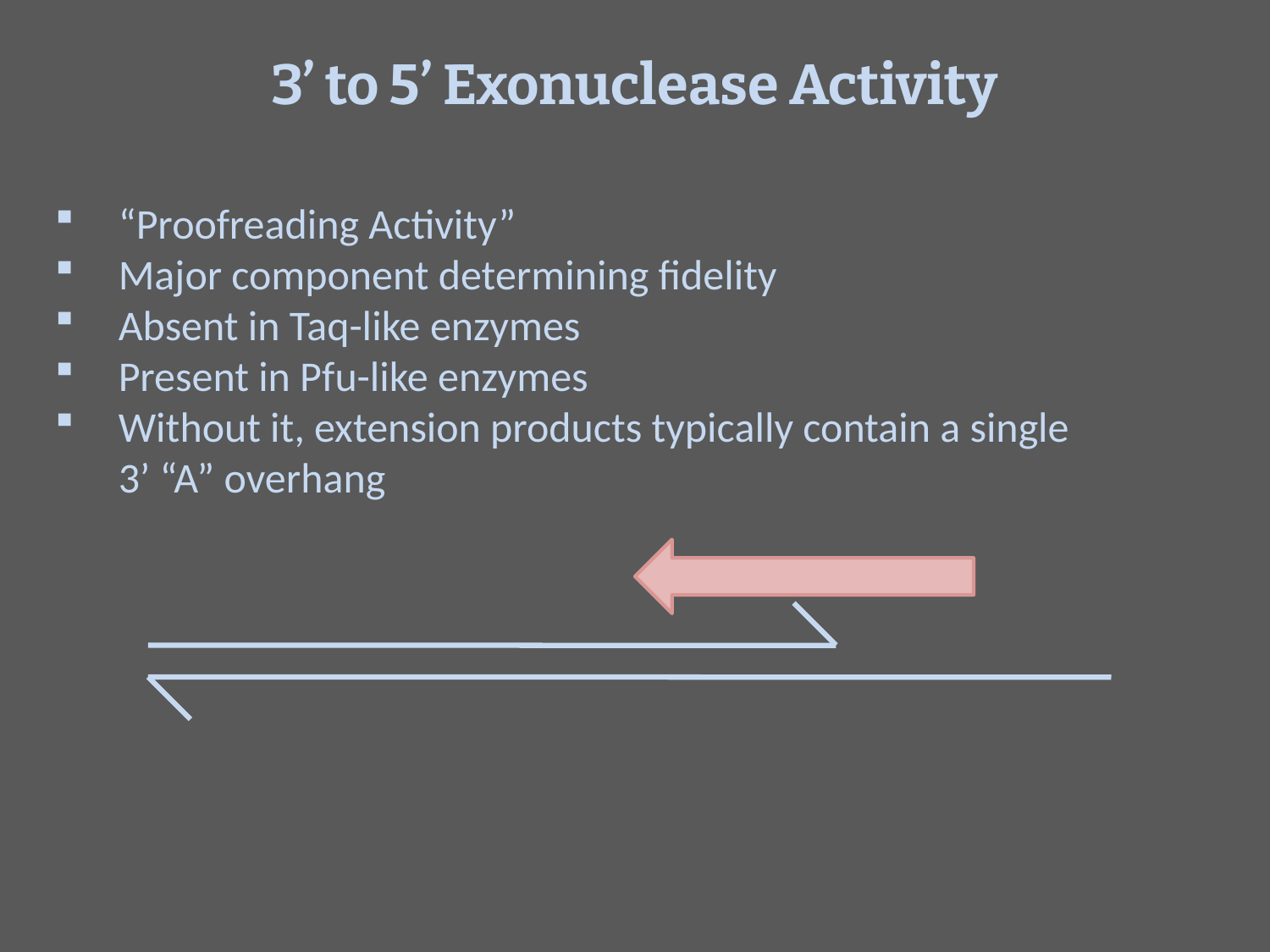

3’ to 5’ Exonuclease Activity
“Proofreading Activity”
Major component determining fidelity
Absent in Taq-like enzymes
Present in Pfu-like enzymes
Without it, extension products typically contain a single 3’ “A” overhang